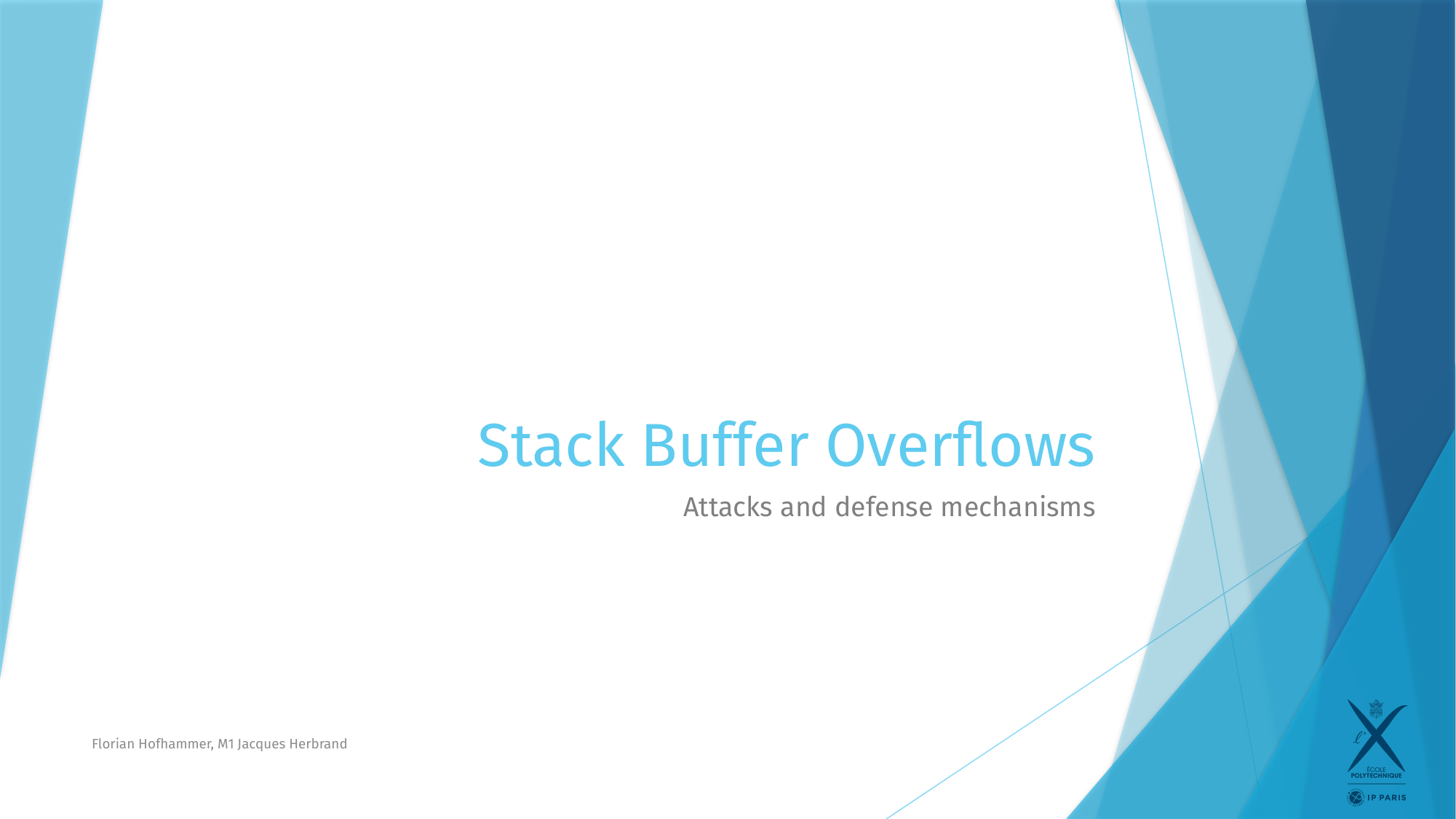

# Stack Buffer Overflows
Attacks and defense mechanisms
Florian Hofhammer, M1 Jacques Herbrand